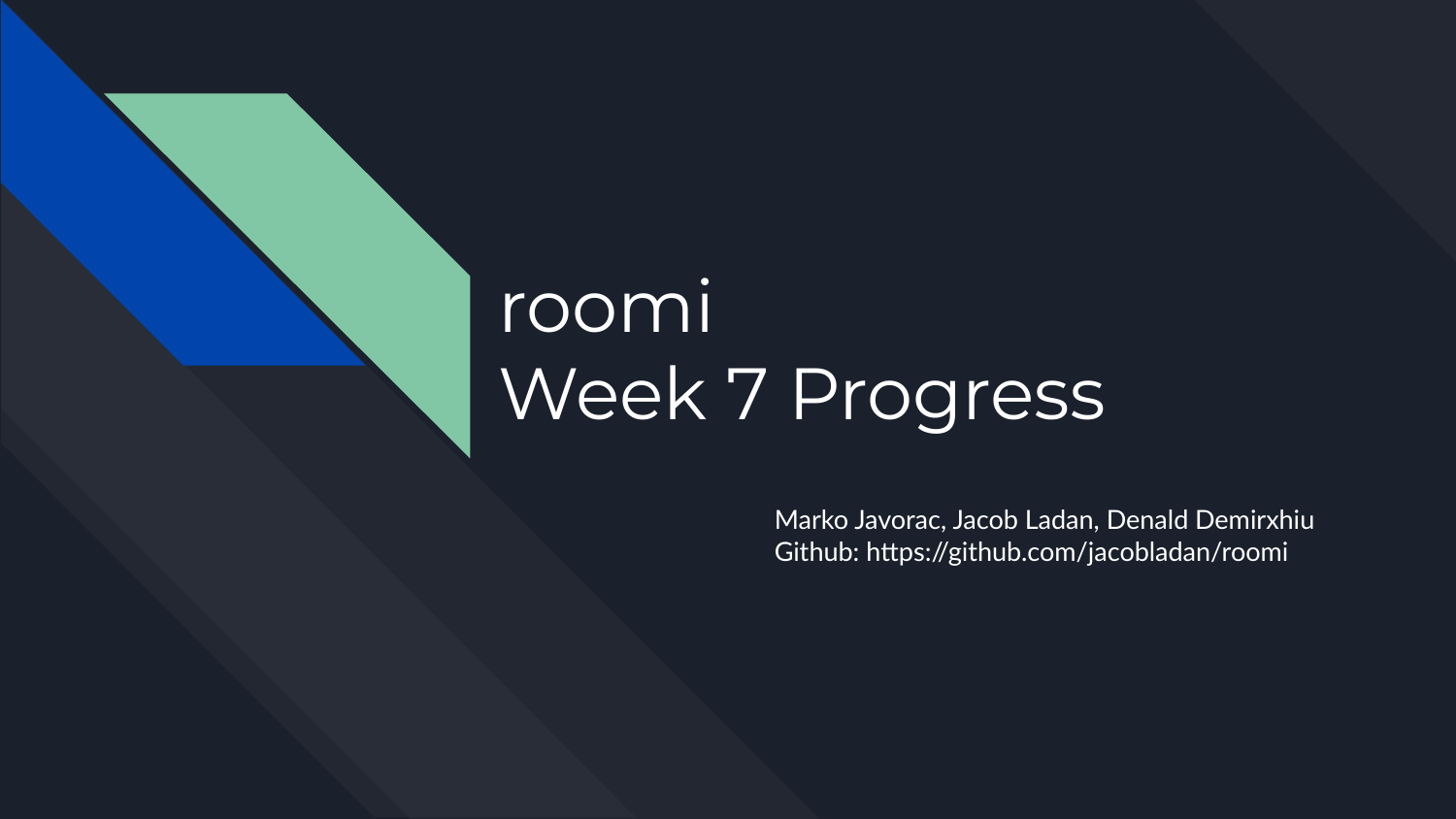

# roomi
Week 7 Progress
Marko Javorac, Jacob Ladan, Denald Demirxhiu
Github: https://github.com/jacobladan/roomi